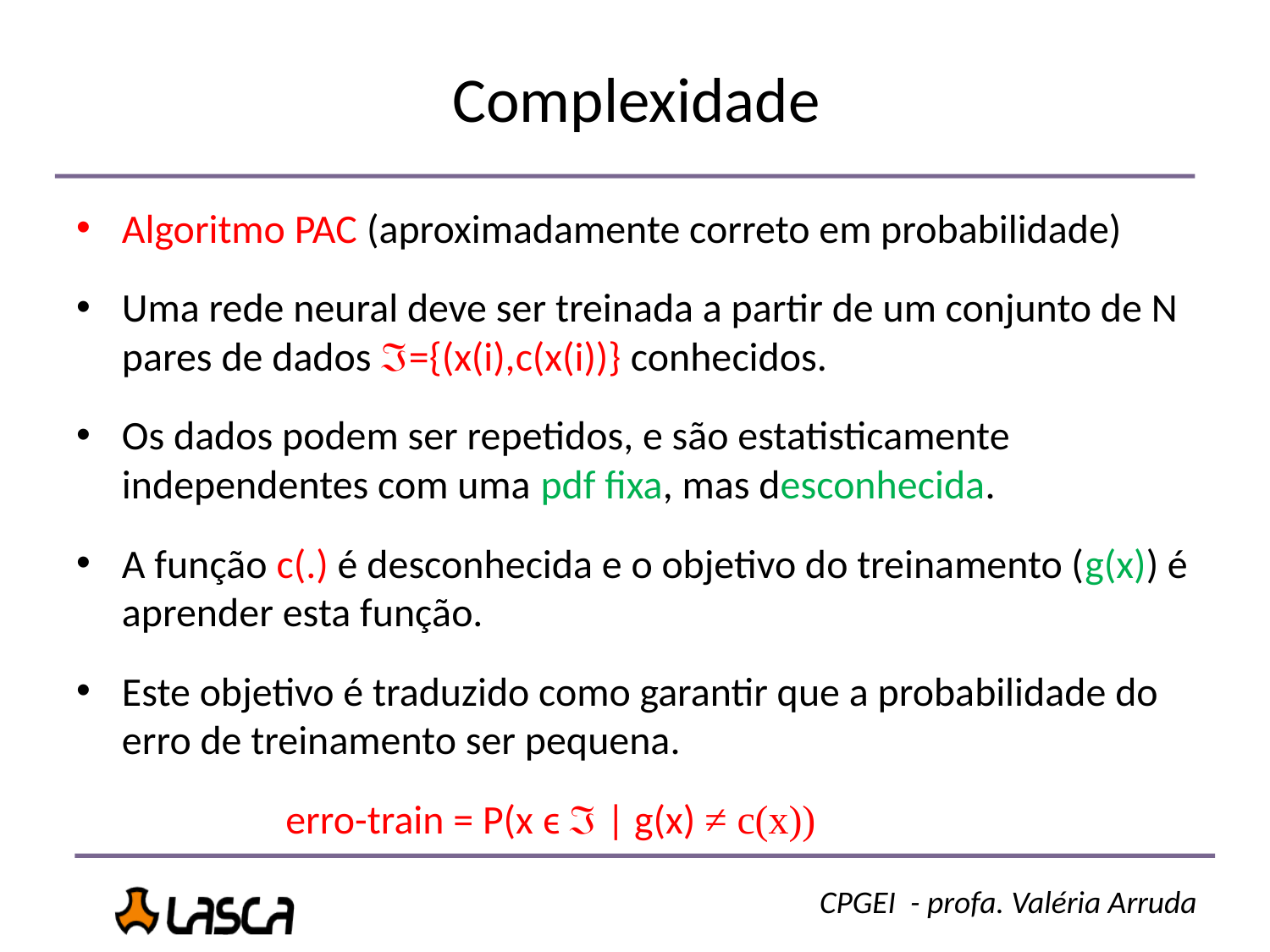

# Complexidade
Algoritmo PAC (aproximadamente correto em probabilidade)
Uma rede neural deve ser treinada a partir de um conjunto de N pares de dados ℑ={(x(i),c(x(i))} conhecidos.
Os dados podem ser repetidos, e são estatisticamente independentes com uma pdf fixa, mas desconhecida.
A função c(.) é desconhecida e o objetivo do treinamento (g(x)) é aprender esta função.
Este objetivo é traduzido como garantir que a probabilidade do erro de treinamento ser pequena.
                       erro-train = P(x ϵ ℑ | g(x) ≠ c(x))